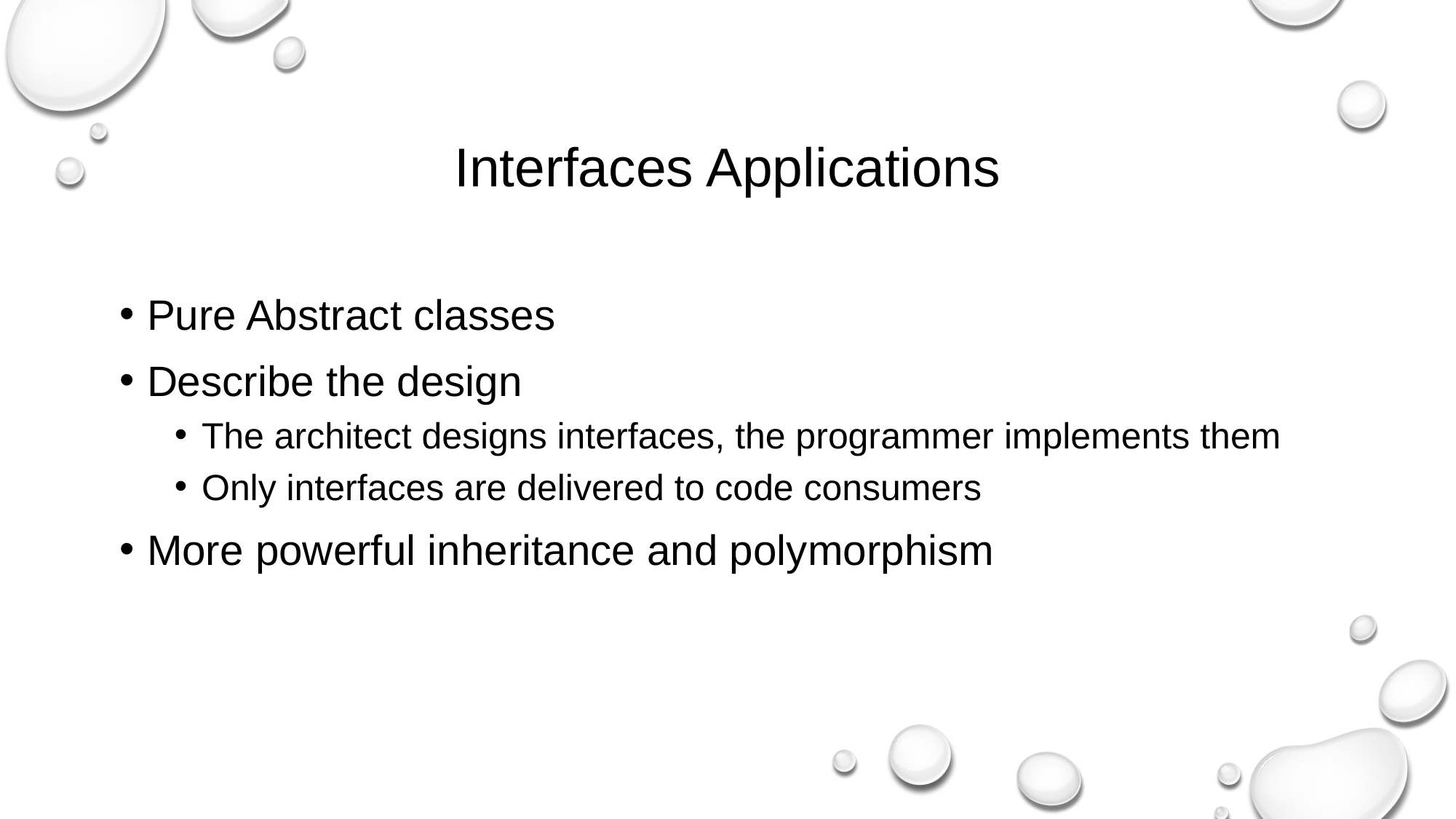

Interfaces Applications
Pure Abstract classes
Describe the design
The architect designs interfaces, the programmer implements them
Only interfaces are delivered to code consumers
More powerful inheritance and polymorphism